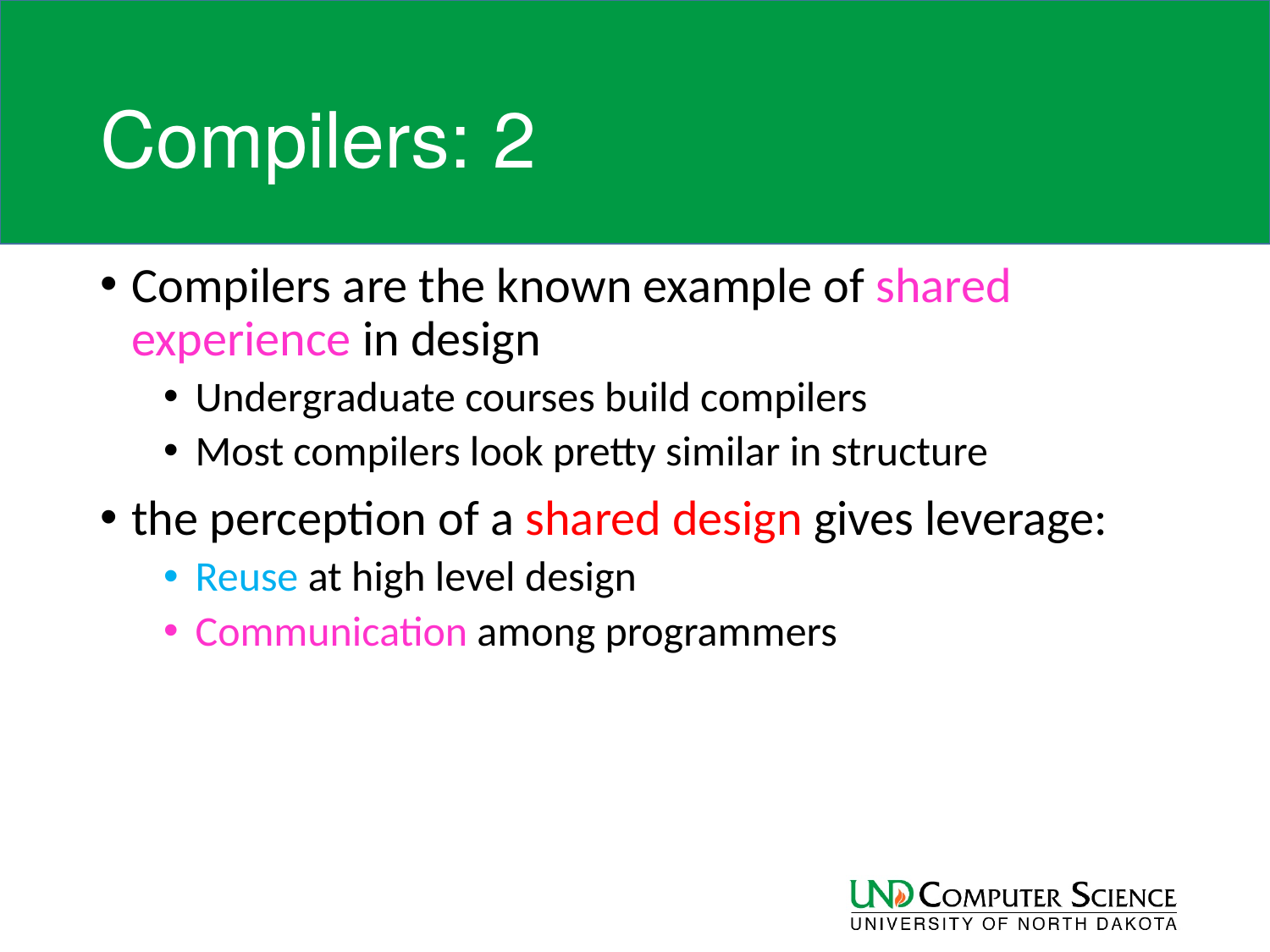

# Compilers: 2
Compilers are the known example of shared experience in design
Undergraduate courses build compilers
Most compilers look pretty similar in structure
the perception of a shared design gives leverage:
Reuse at high level design
Communication among programmers

21